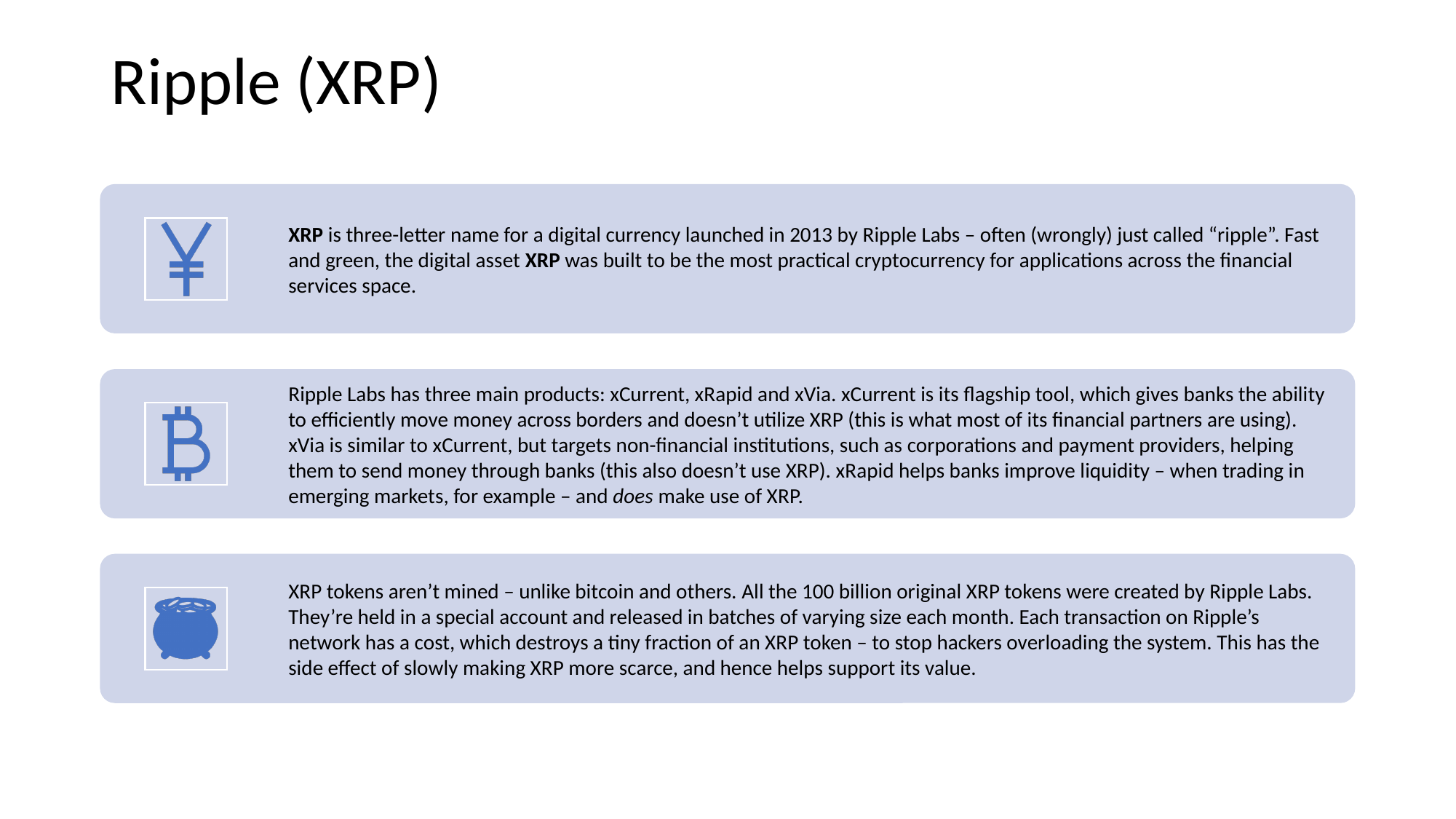

# Ripple (XRP)
XRP is three-letter name for a digital currency launched in 2013 by Ripple Labs – often (wrongly) just called “ripple”. Fast and green, the digital asset XRP was built to be the most practical cryptocurrency for applications across the financial services space.
Ripple Labs has three main products: xCurrent, xRapid and xVia. xCurrent is its flagship tool, which gives banks the ability to efficiently move money across borders and doesn’t utilize XRP (this is what most of its financial partners are using). xVia is similar to xCurrent, but targets non-financial institutions, such as corporations and payment providers, helping them to send money through banks (this also doesn’t use XRP). xRapid helps banks improve liquidity – when trading in emerging markets, for example – and does make use of XRP.
XRP tokens aren’t mined – unlike bitcoin and others. All the 100 billion original XRP tokens were created by Ripple Labs. They’re held in a special account and released in batches of varying size each month. Each transaction on Ripple’s network has a cost, which destroys a tiny fraction of an XRP token – to stop hackers overloading the system. This has the side effect of slowly making XRP more scarce, and hence helps support its value.